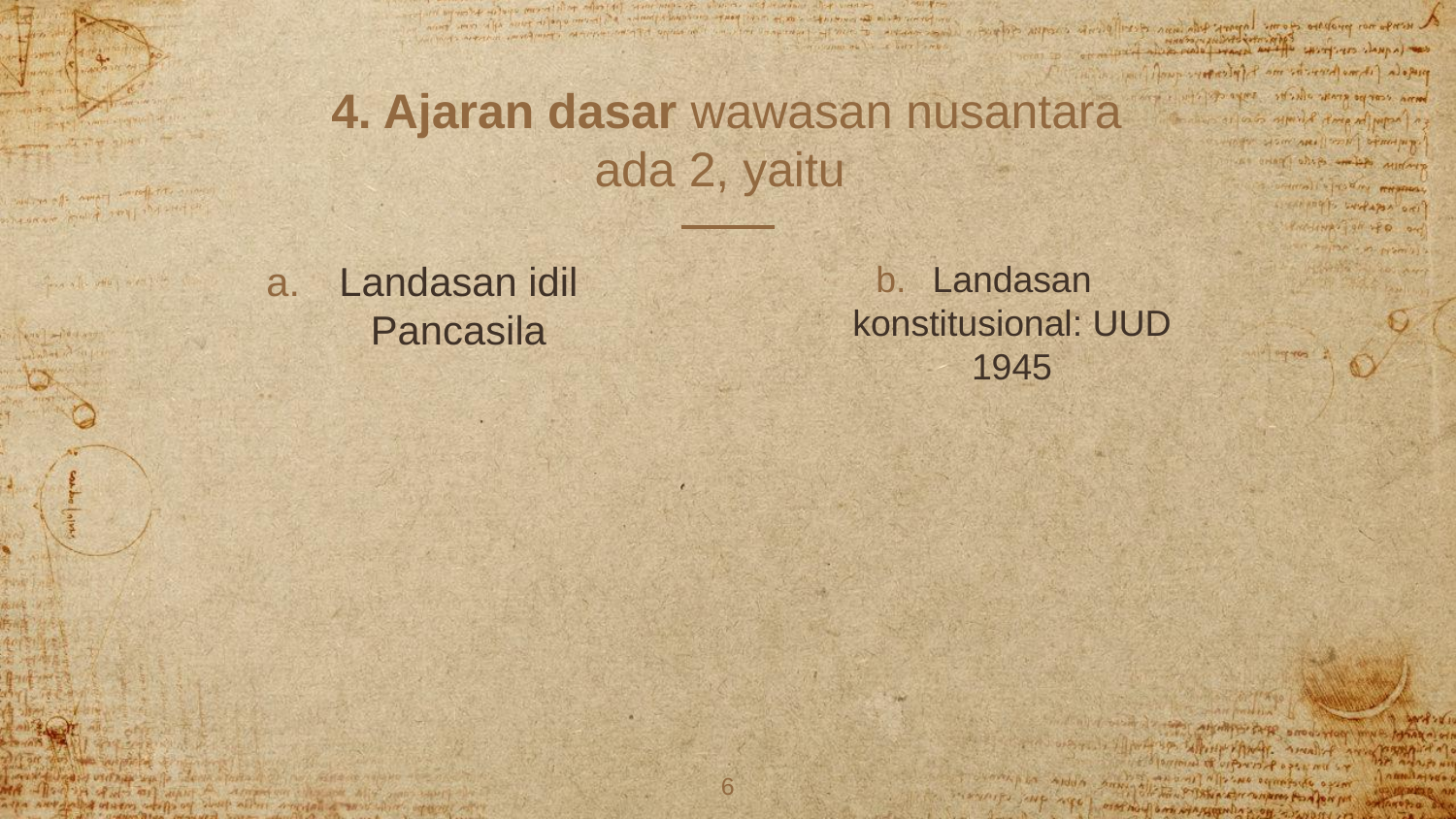

# 4. Ajaran dasar wawasan nusantara ada 2, yaitu
Landasan idil Pancasila
Landasan konstitusional: UUD 1945
6